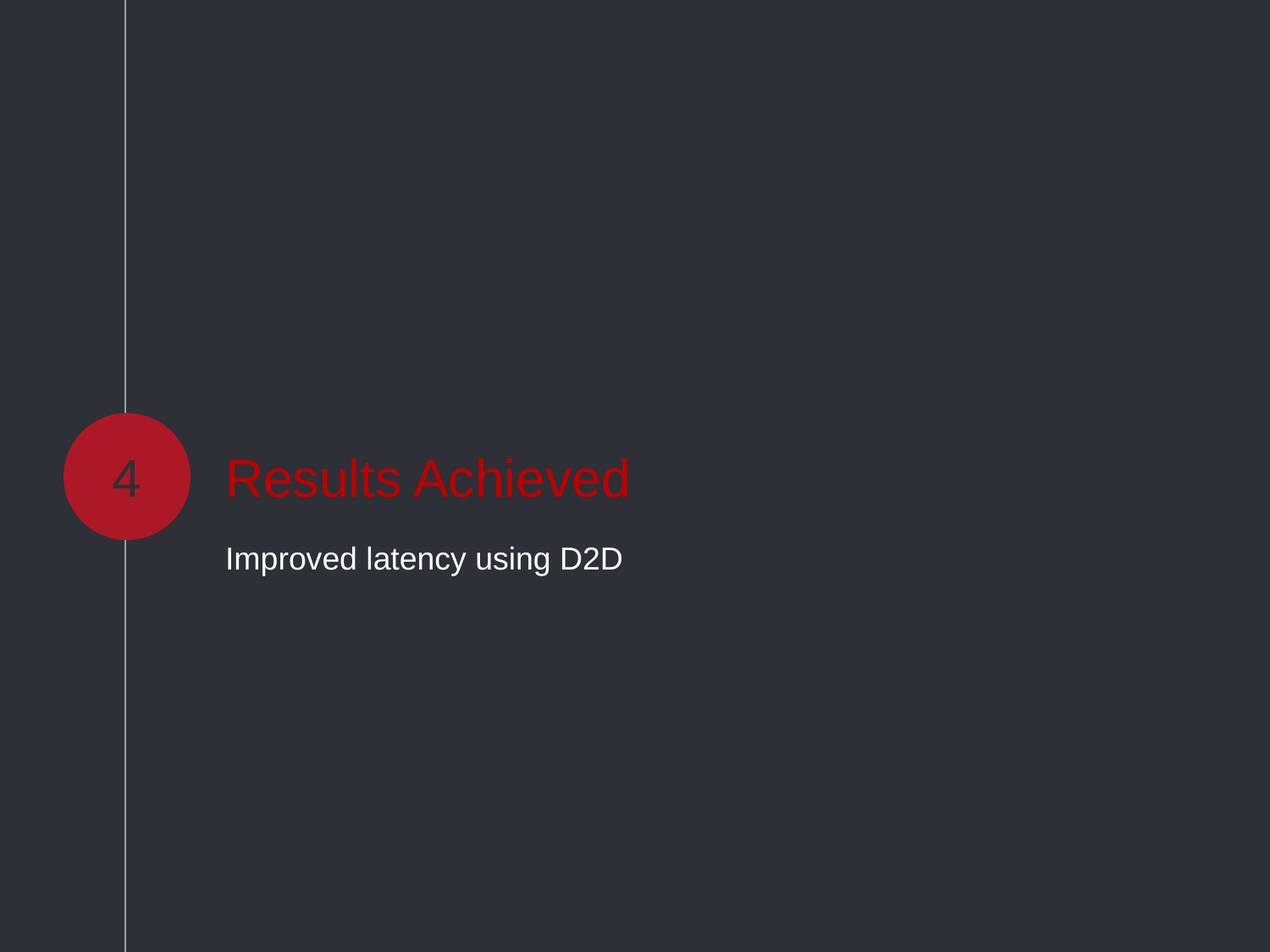

4
# Results Achieved
Improved latency using D2D